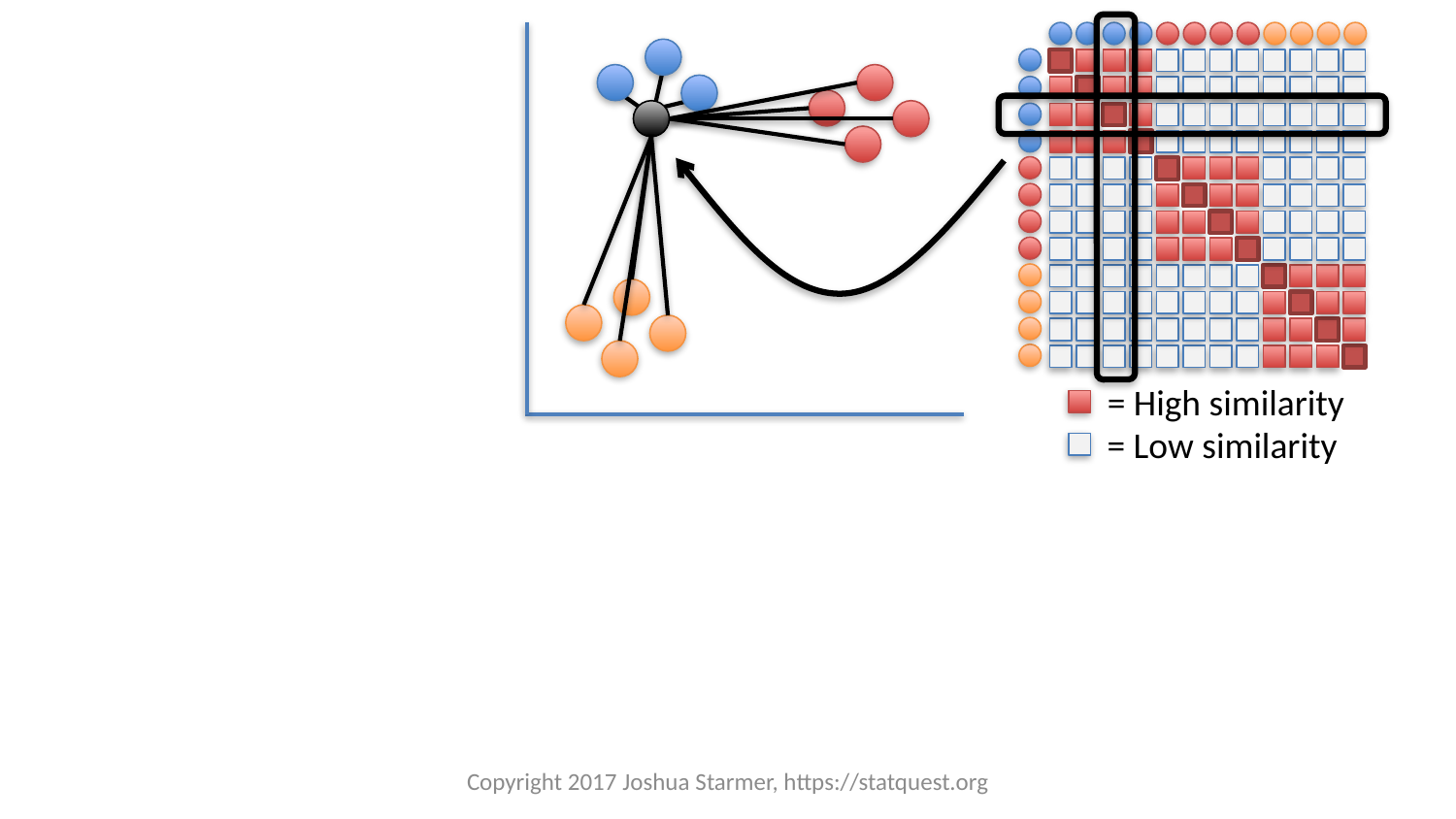

= High similarity

= Low similarity

Copyright 2017 Joshua Starmer, https://statquest.org